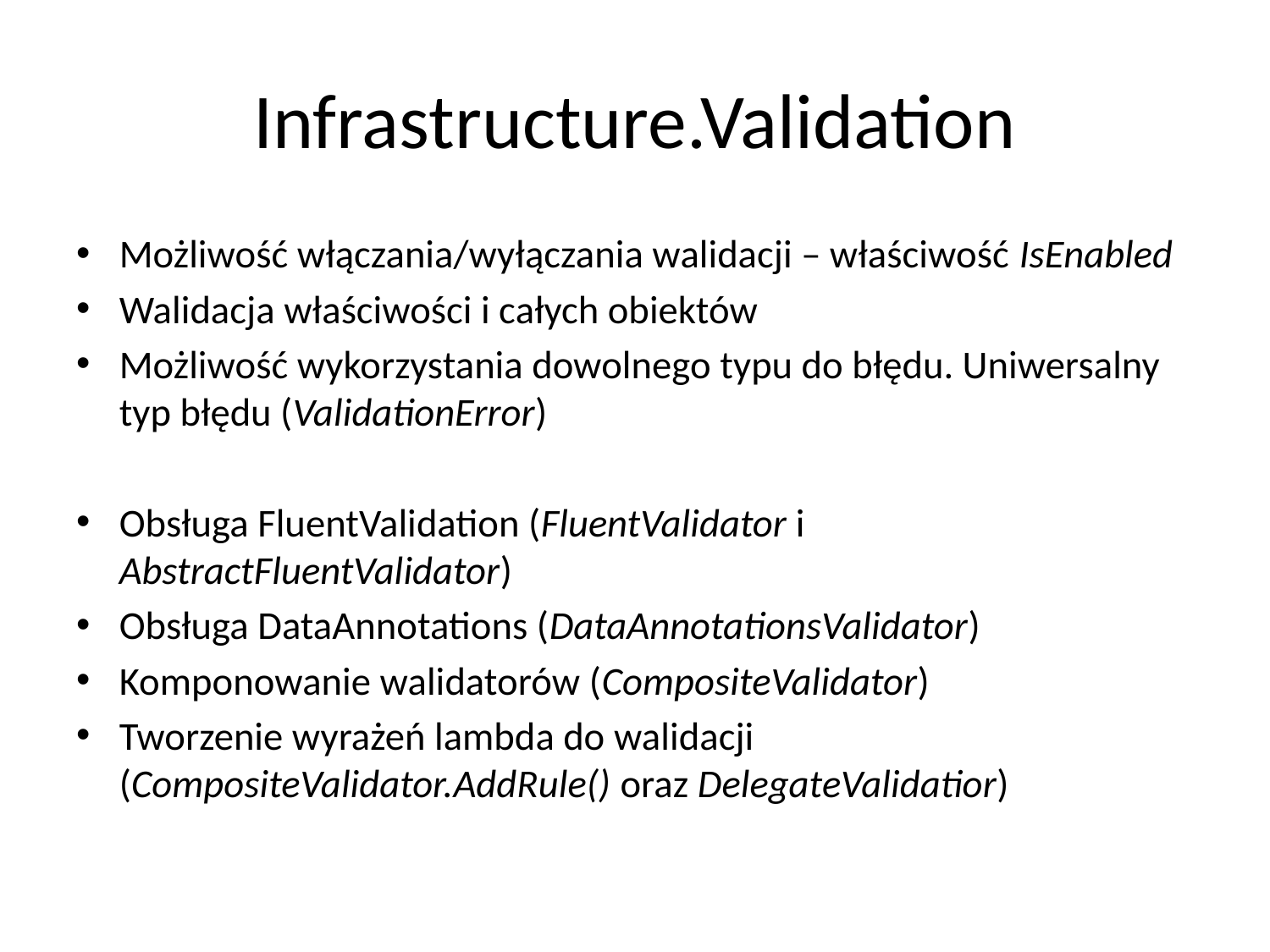

# Infrastructure.Validation
Możliwość włączania/wyłączania walidacji – właściwość IsEnabled
Walidacja właściwości i całych obiektów
Możliwość wykorzystania dowolnego typu do błędu. Uniwersalny typ błędu (ValidationError)

Obsługa FluentValidation (FluentValidator i AbstractFluentValidator)
Obsługa DataAnnotations (DataAnnotationsValidator)
Komponowanie walidatorów (CompositeValidator)
Tworzenie wyrażeń lambda do walidacji (CompositeValidator.AddRule() oraz DelegateValidatior)